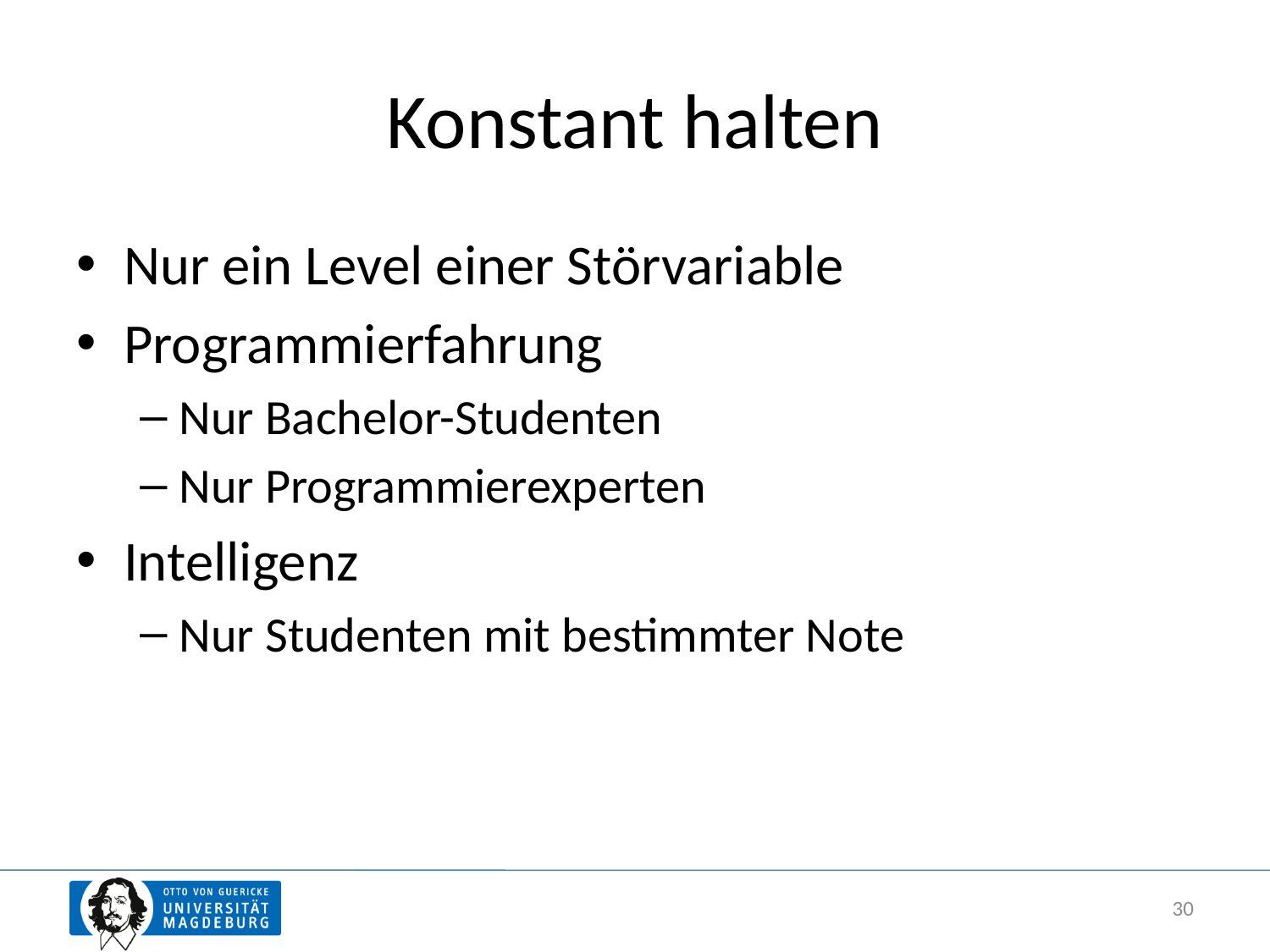

# Konstant halten
Nur ein Level einer Störvariable
Programmierfahrung
Nur Bachelor-Studenten
Nur Programmierexperten
Intelligenz
Nur Studenten mit bestimmter Note
30